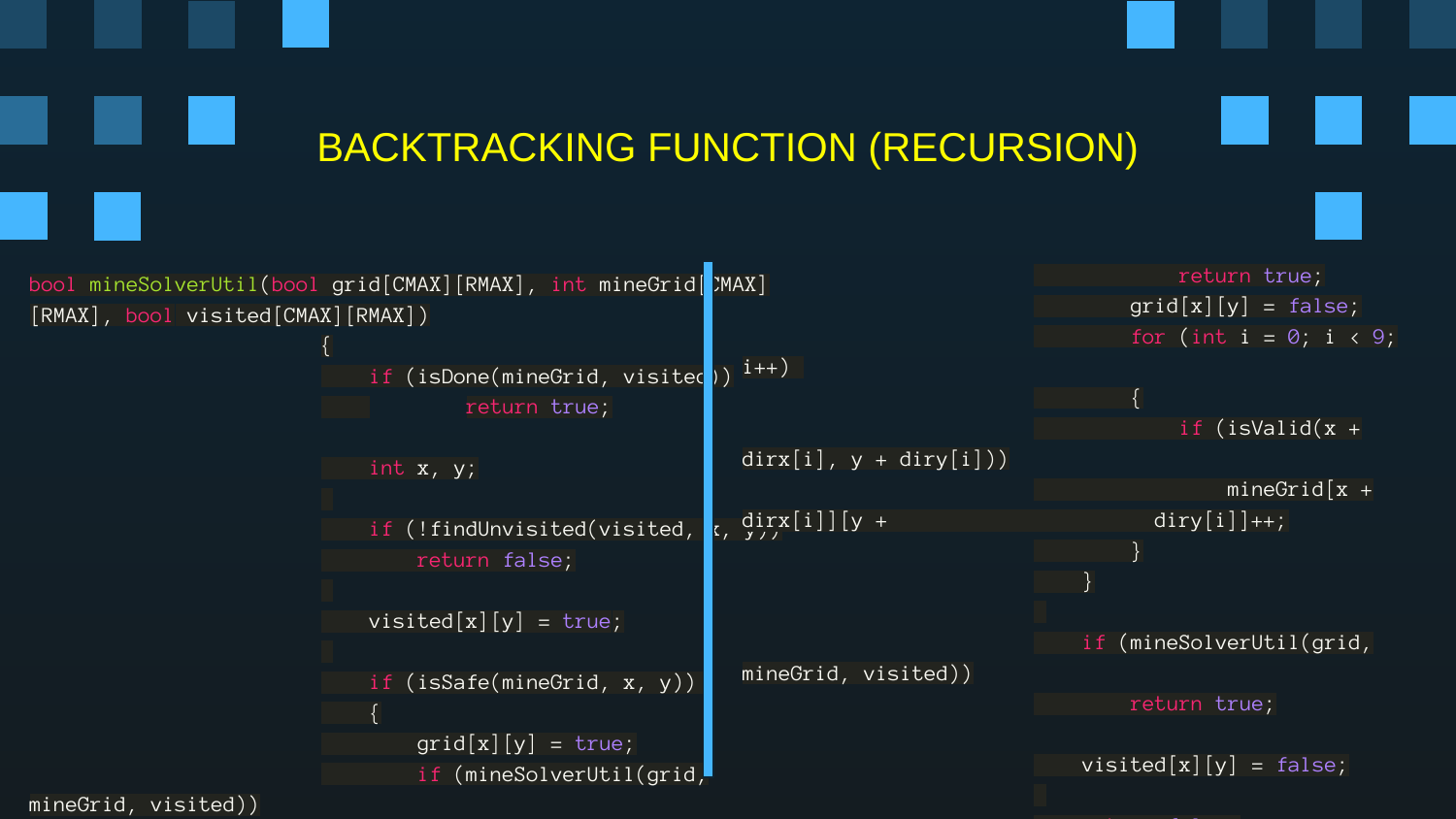

# BACKTRACKING FUNCTION (RECURSION)
		            return true;
		        grid[x][y] = false;
		        for (int i = 0; i < 9; i++)
		        {
		            if (isValid(x + dirx[i], y + diry[i]))
		                mineGrid[x + dirx[i]][y +                      diry[i]]++;
		        }
		    }
		    if (mineSolverUtil(grid, mineGrid, visited))
		        return true;
		    visited[x][y] = false;
		    return false;
		}
bool mineSolverUtil(bool grid[CMAX][RMAX], int mineGrid[CMAX][RMAX], bool visited[CMAX][RMAX])
		{
		    if (isDone(mineGrid, visited))
		    	return true;
		    int x, y;
		    if (!findUnvisited(visited, x, y))
		        return false;
		    visited[x][y] = true;
		    if (isSafe(mineGrid, x, y))
		    {
		        grid[x][y] = true;
		        if (mineSolverUtil(grid, mineGrid, visited))